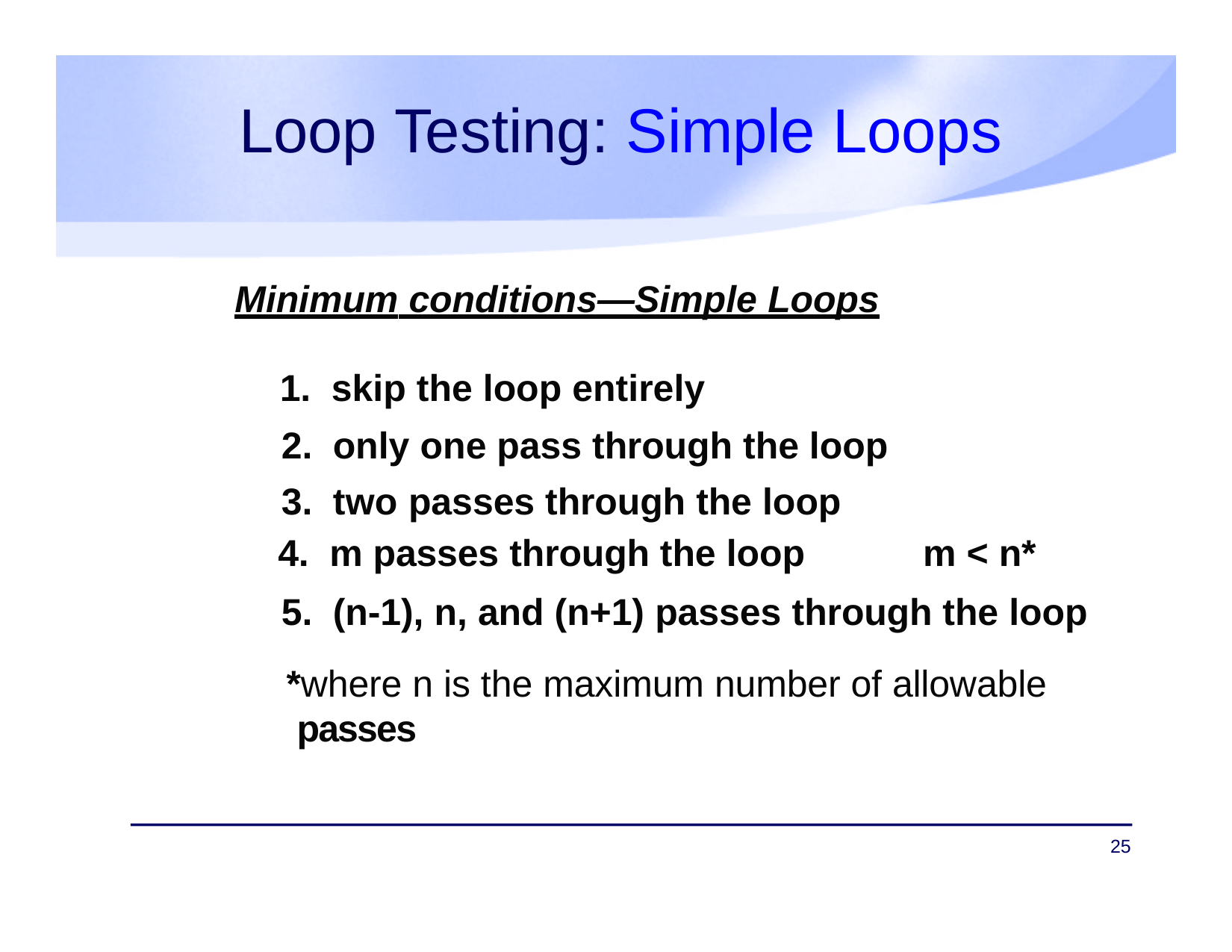

# Loop Testing: Simple Loops
Minimum conditions—Simple Loops

skip the loop entirely
only one pass through the loop
two passes through the loop
m passes through the loop	m < n*
(n-1), n, and (n+1) passes through the loop
*where n is the maximum number of allowable  passes
25